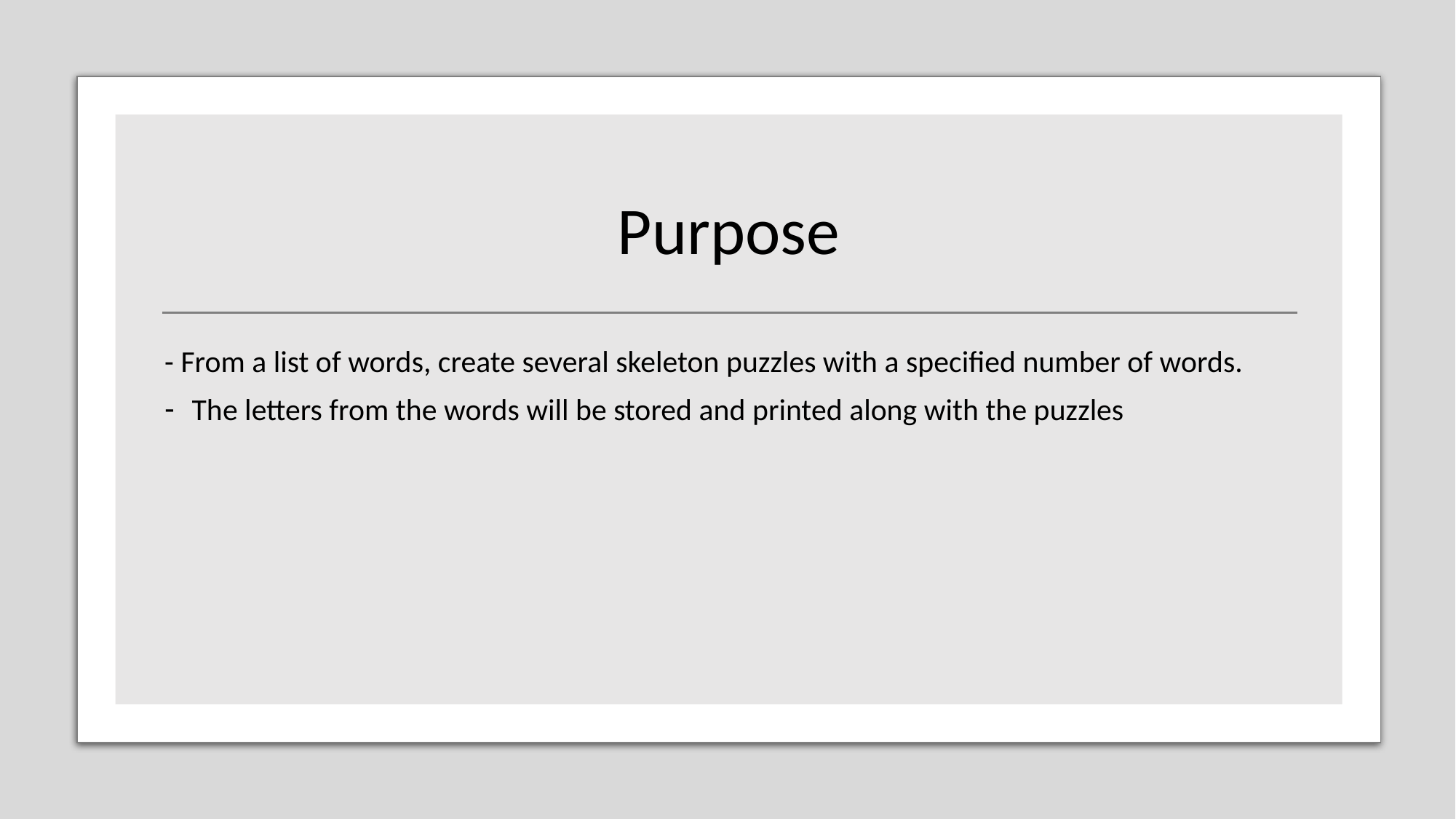

# Purpose
- From a list of words, create several skeleton puzzles with a specified number of words.
The letters from the words will be stored and printed along with the puzzles